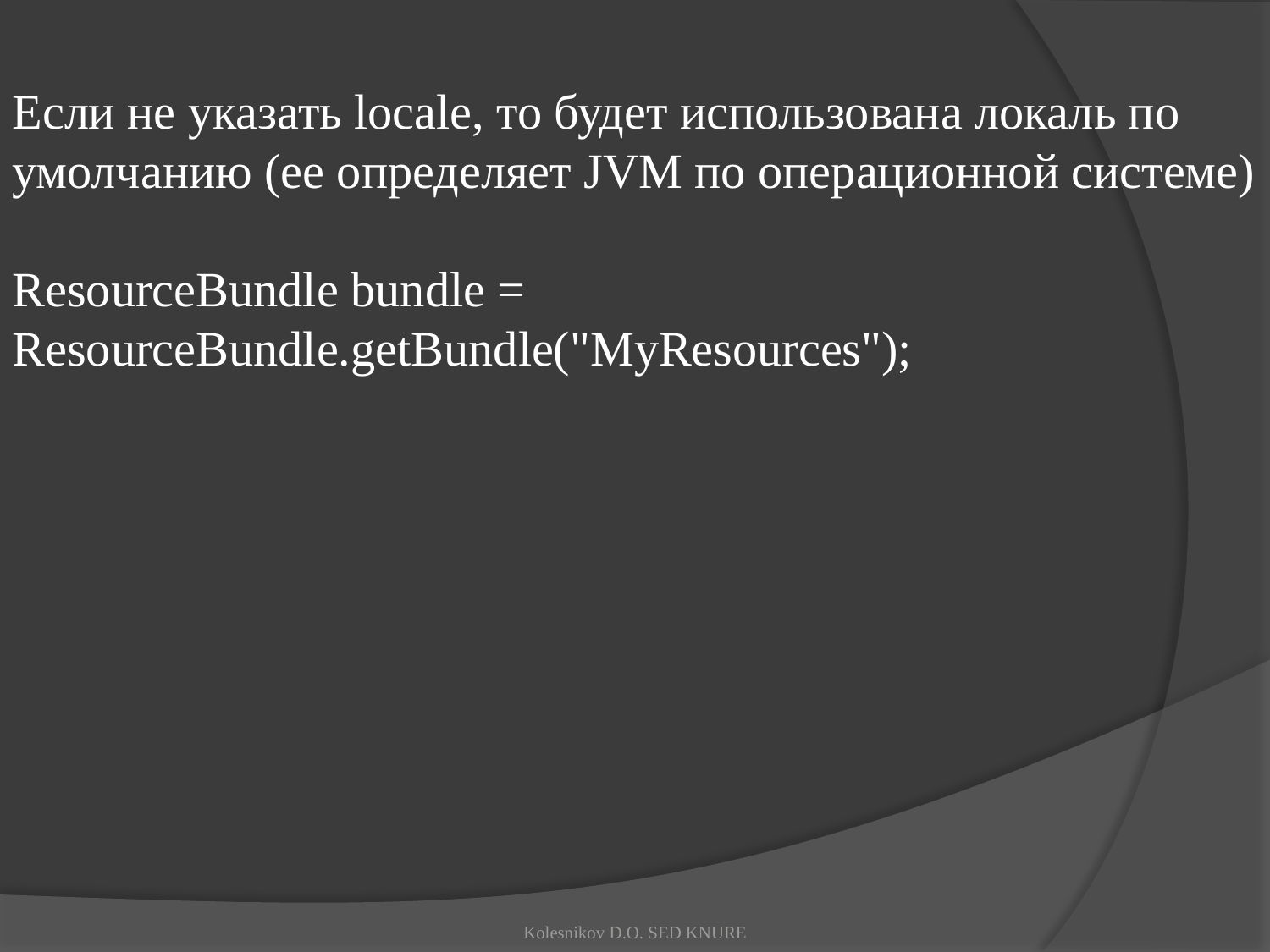

Если не указать locale, то будет использована локаль по умолчанию (ее определяет JVM по операционной системе)

ResourceBundle bundle = 	ResourceBundle.getBundle("MyResources");

Kolesnikov D.O. SED KNURE